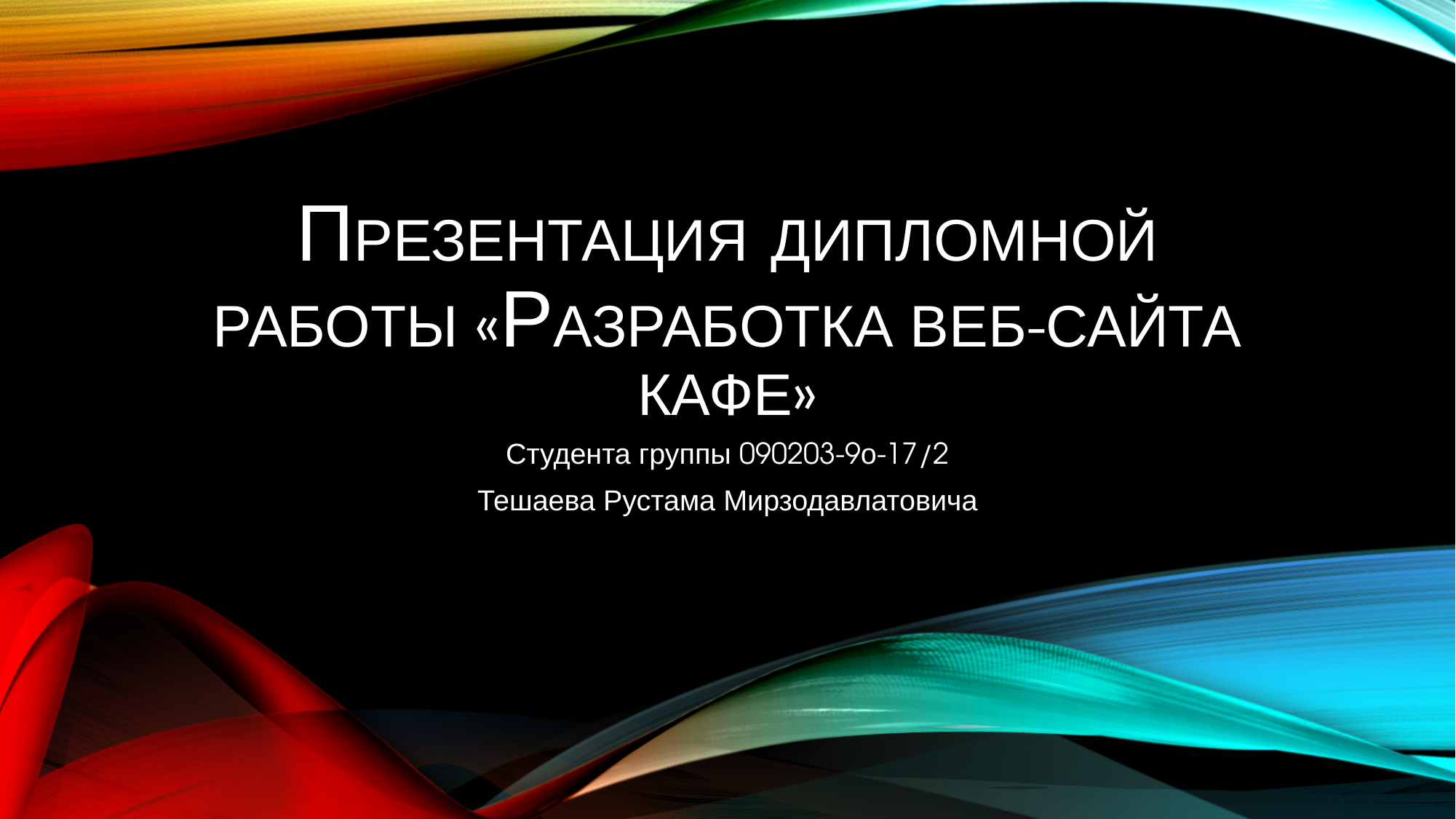

# Презентация дипломной работы «Разработка веб-сайта кафе»
Студента группы 090203-9о-17/2
Тешаева Рустама Мирзодавлатовича